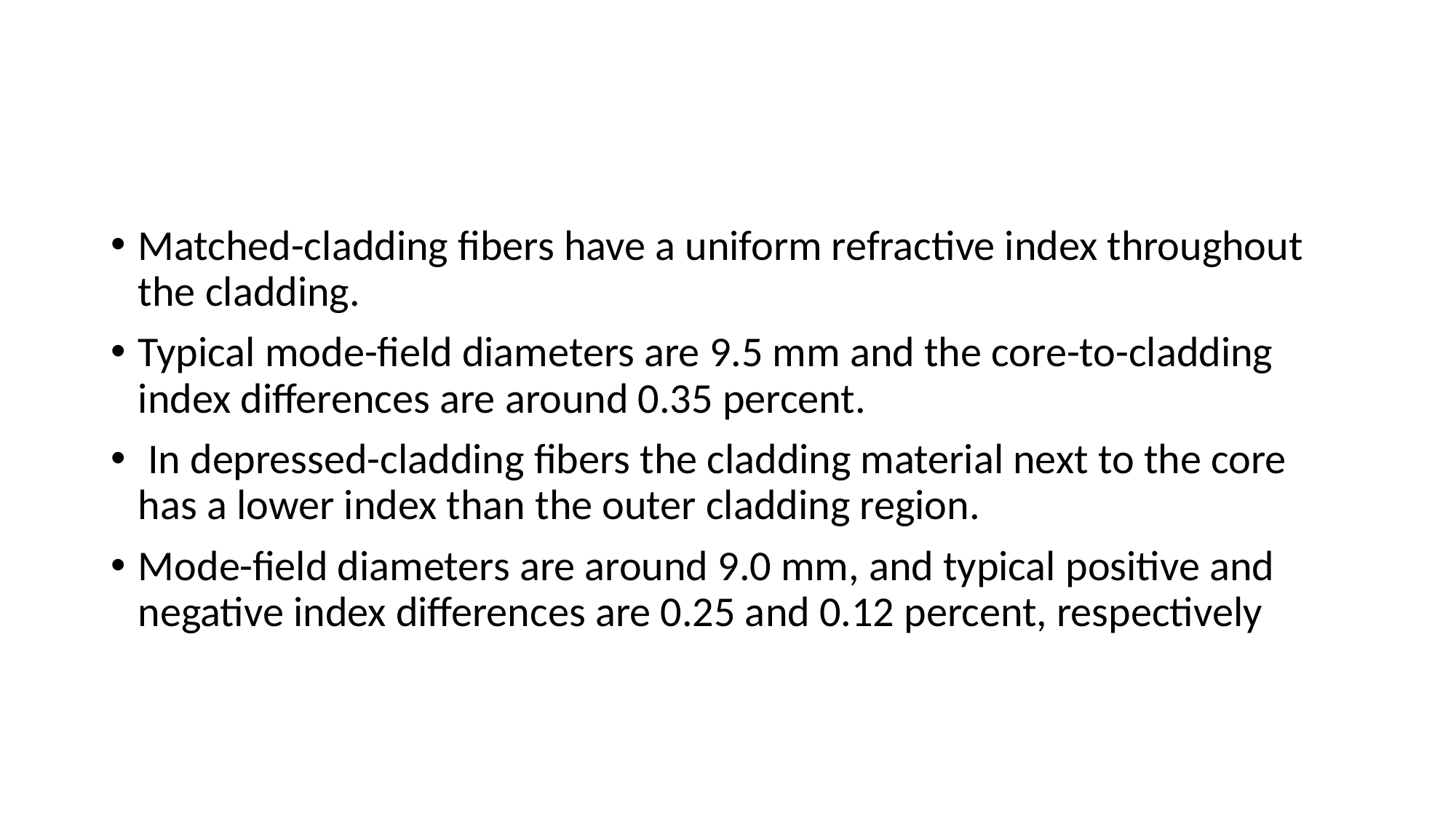

#
Matched-cladding fibers have a uniform refractive index throughout the cladding.
Typical mode-field diameters are 9.5 mm and the core-to-cladding index differences are around 0.35 percent.
 In depressed-cladding fibers the cladding material next to the core has a lower index than the outer cladding region.
Mode-field diameters are around 9.0 mm, and typical positive and negative index differences are 0.25 and 0.12 percent, respectively